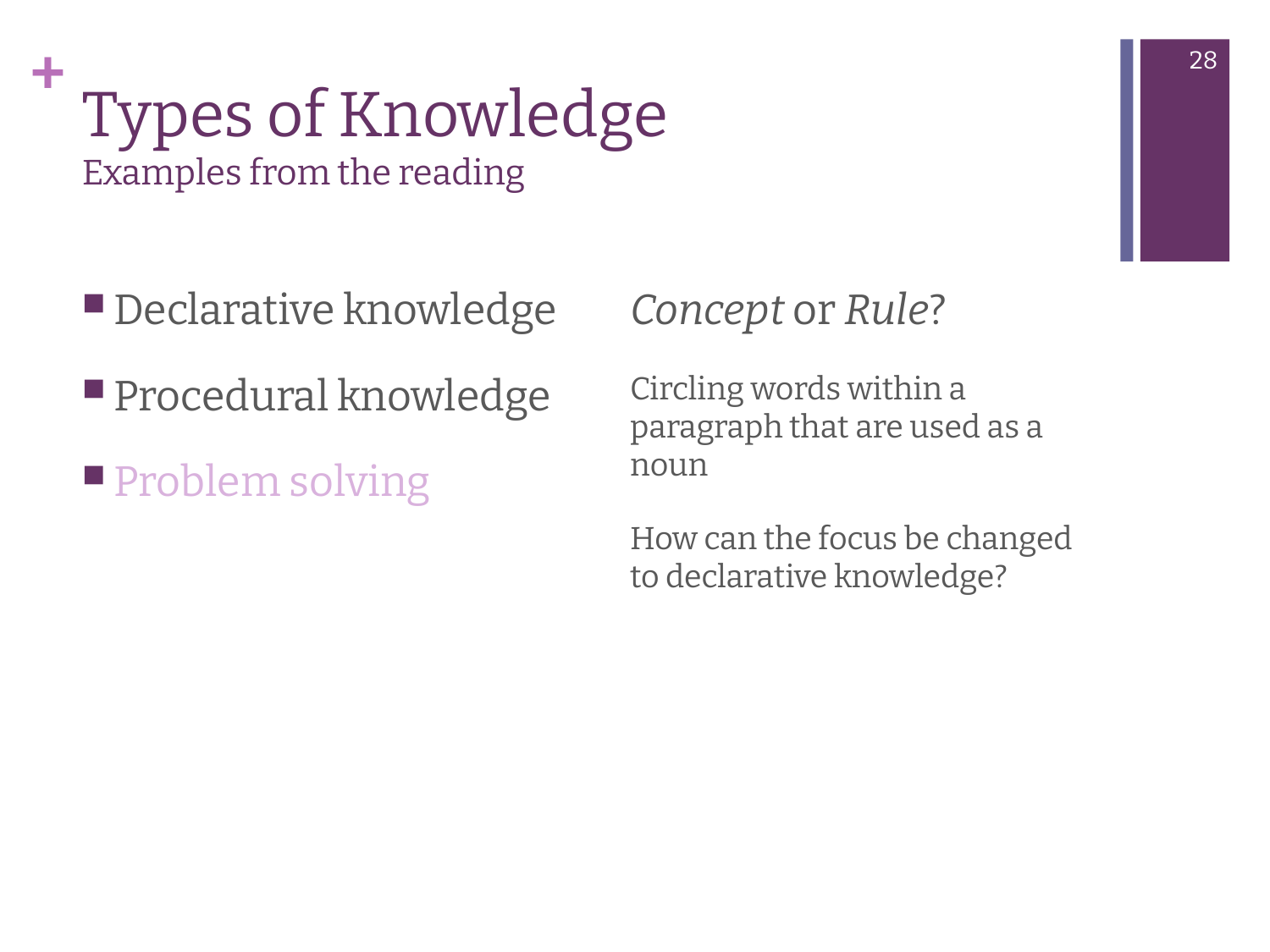

28
# Types of Knowledge Examples from the reading
Declarative knowledge
Procedural knowledge
Problem solving
Concept or Rule?
Circling words within a paragraph that are used as a noun
How can the focus be changed to declarative knowledge?